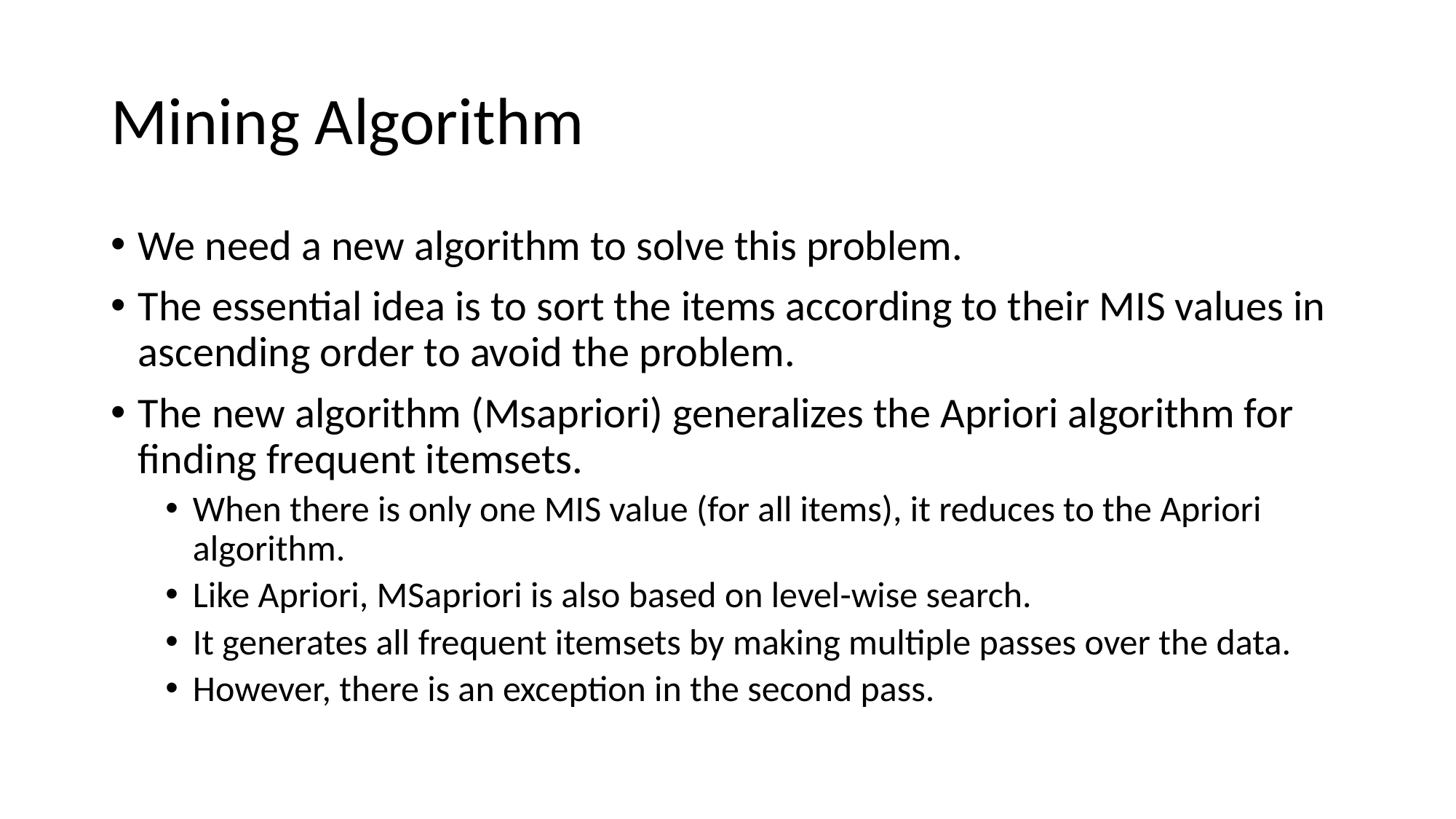

# Mining Algorithm
We need a new algorithm to solve this problem.
The essential idea is to sort the items according to their MIS values in ascending order to avoid the problem.
The new algorithm (Msapriori) generalizes the Apriori algorithm for finding frequent itemsets.
When there is only one MIS value (for all items), it reduces to the Apriori algorithm.
Like Apriori, MSapriori is also based on level-wise search.
It generates all frequent itemsets by making multiple passes over the data.
However, there is an exception in the second pass.